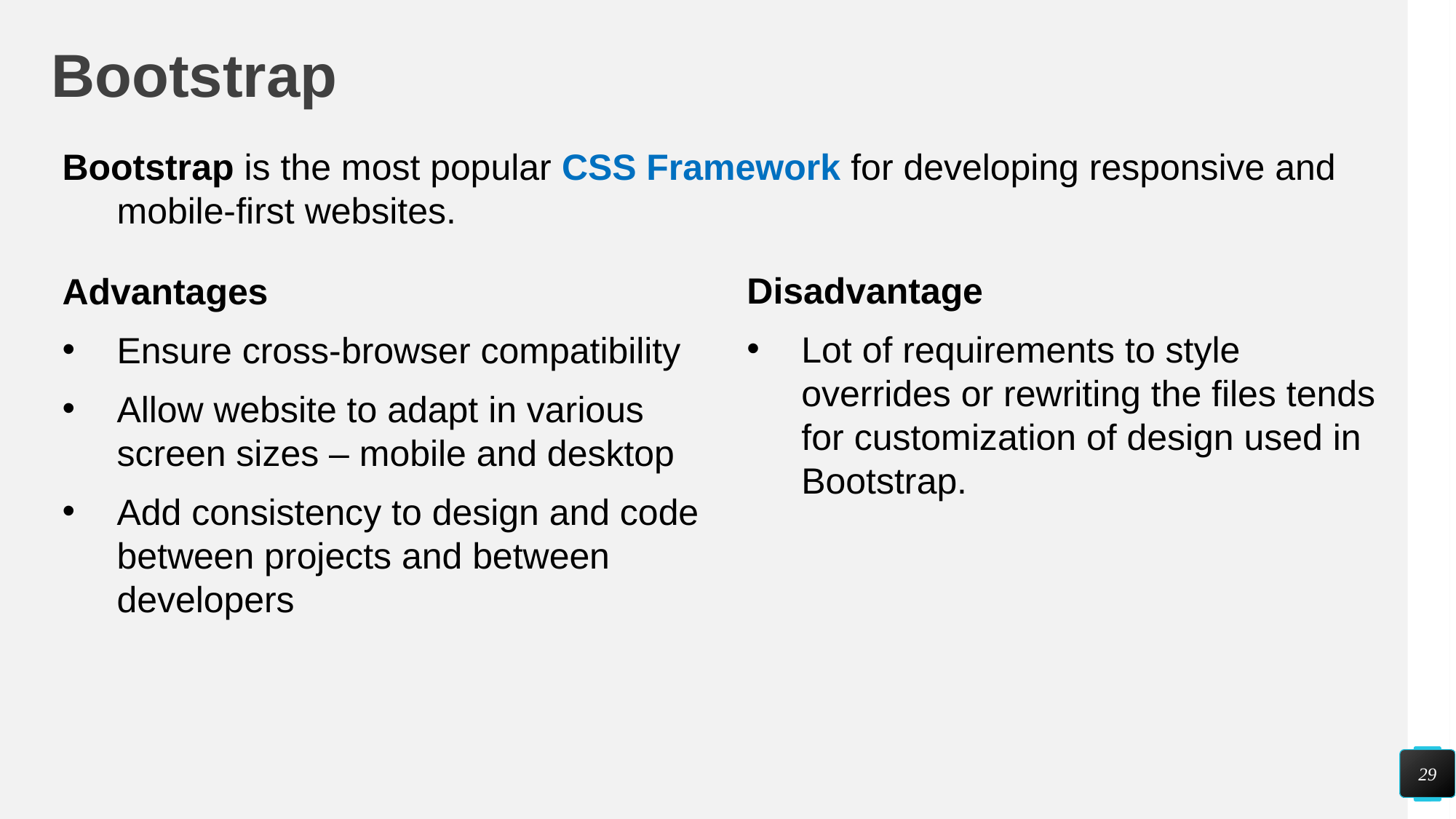

# Bootstrap
Bootstrap is the most popular CSS Framework for developing responsive and mobile-first websites.

Disadvantage
Lot of requirements to style overrides or rewriting the files tends for customization of design used in Bootstrap.

Advantages
Ensure cross-browser compatibility
Allow website to adapt in various screen sizes – mobile and desktop
Add consistency to design and code between projects and between developers

29